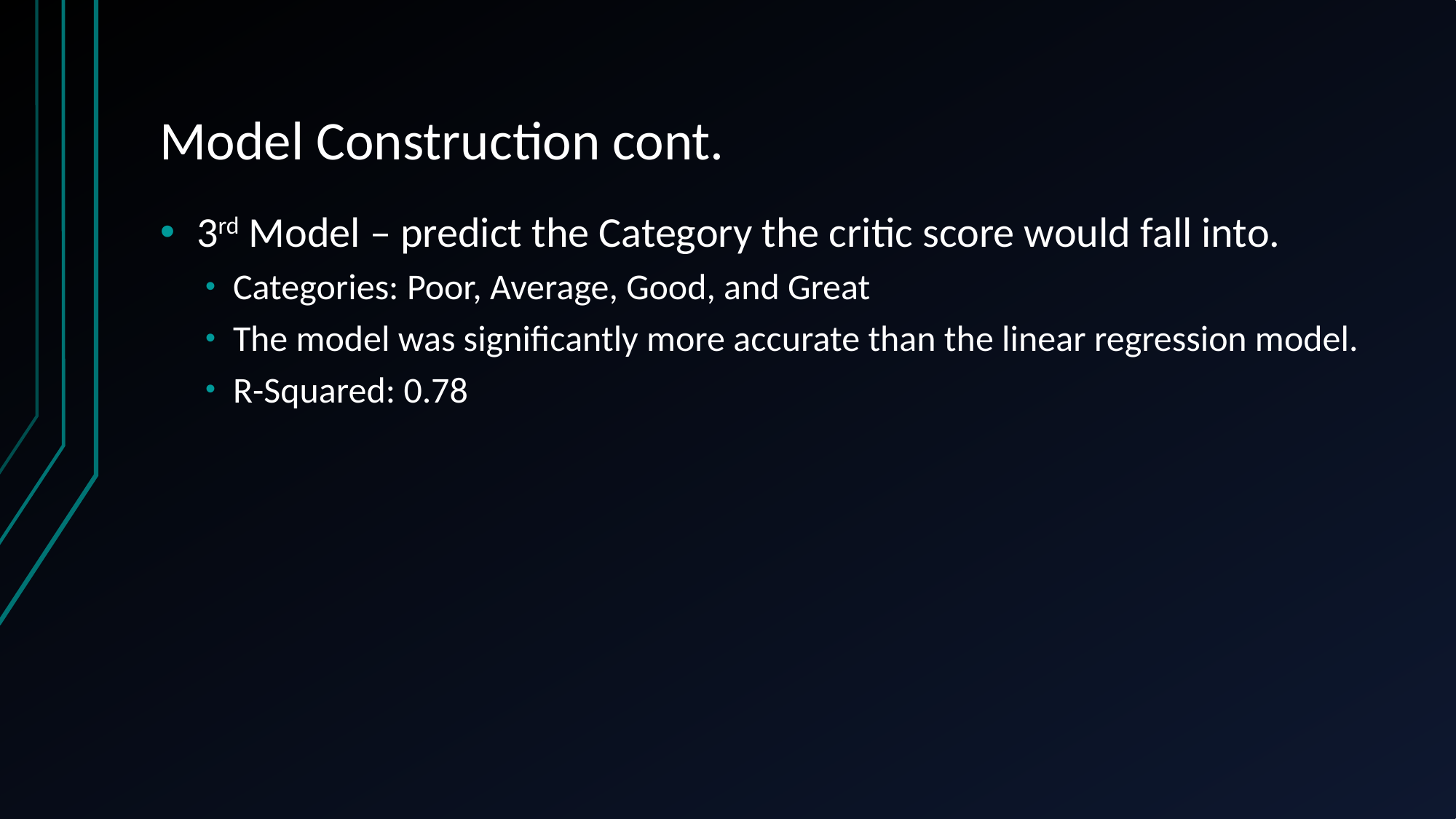

# Model Construction cont.
3rd Model – predict the Category the critic score would fall into.
Categories: Poor, Average, Good, and Great
The model was significantly more accurate than the linear regression model.
R-Squared: 0.78